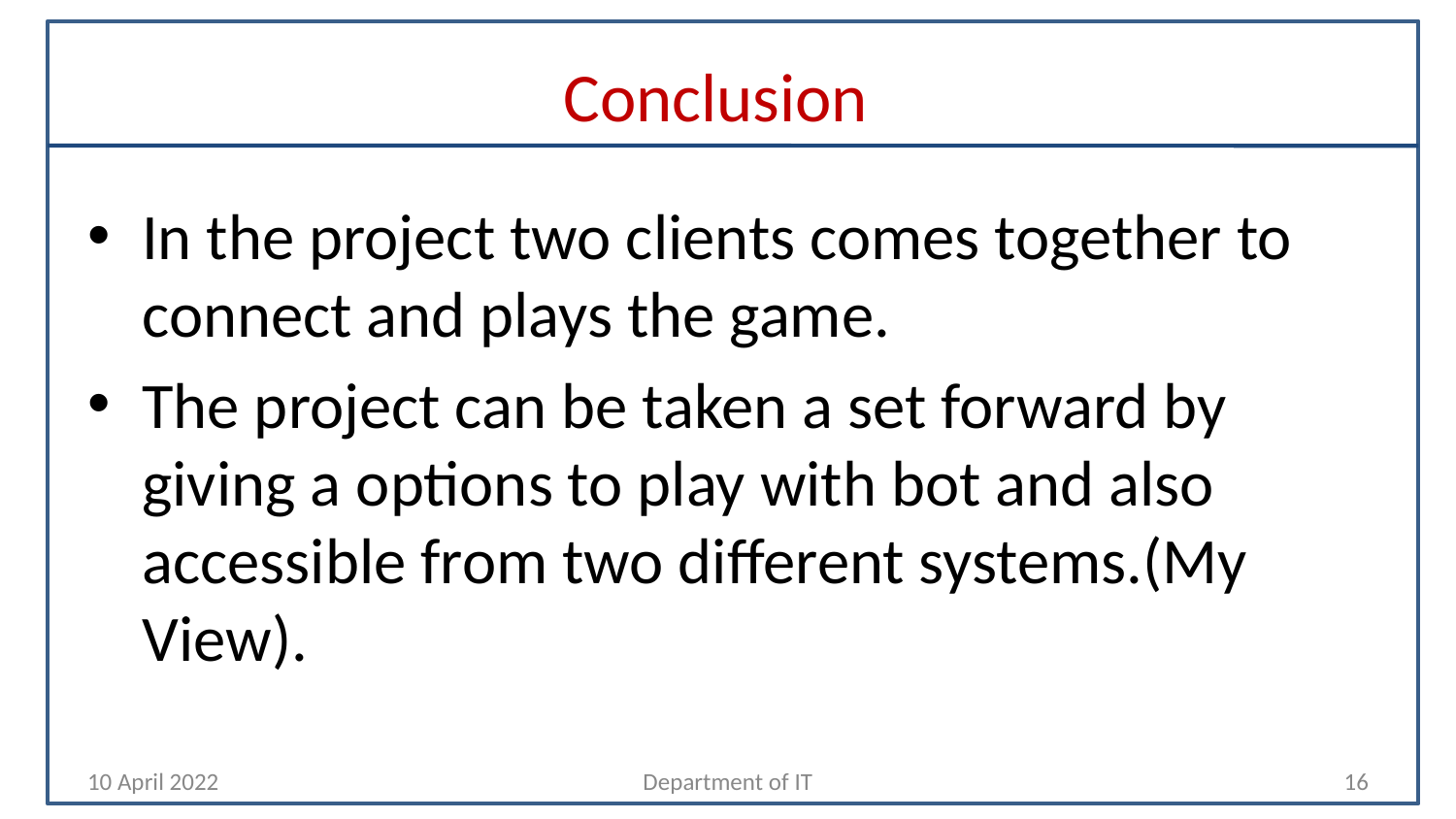

# Conclusion
In the project two clients comes together to connect and plays the game.
The project can be taken a set forward by giving a options to play with bot and also accessible from two different systems.(My View).
10 April 2022
Department of IT
16